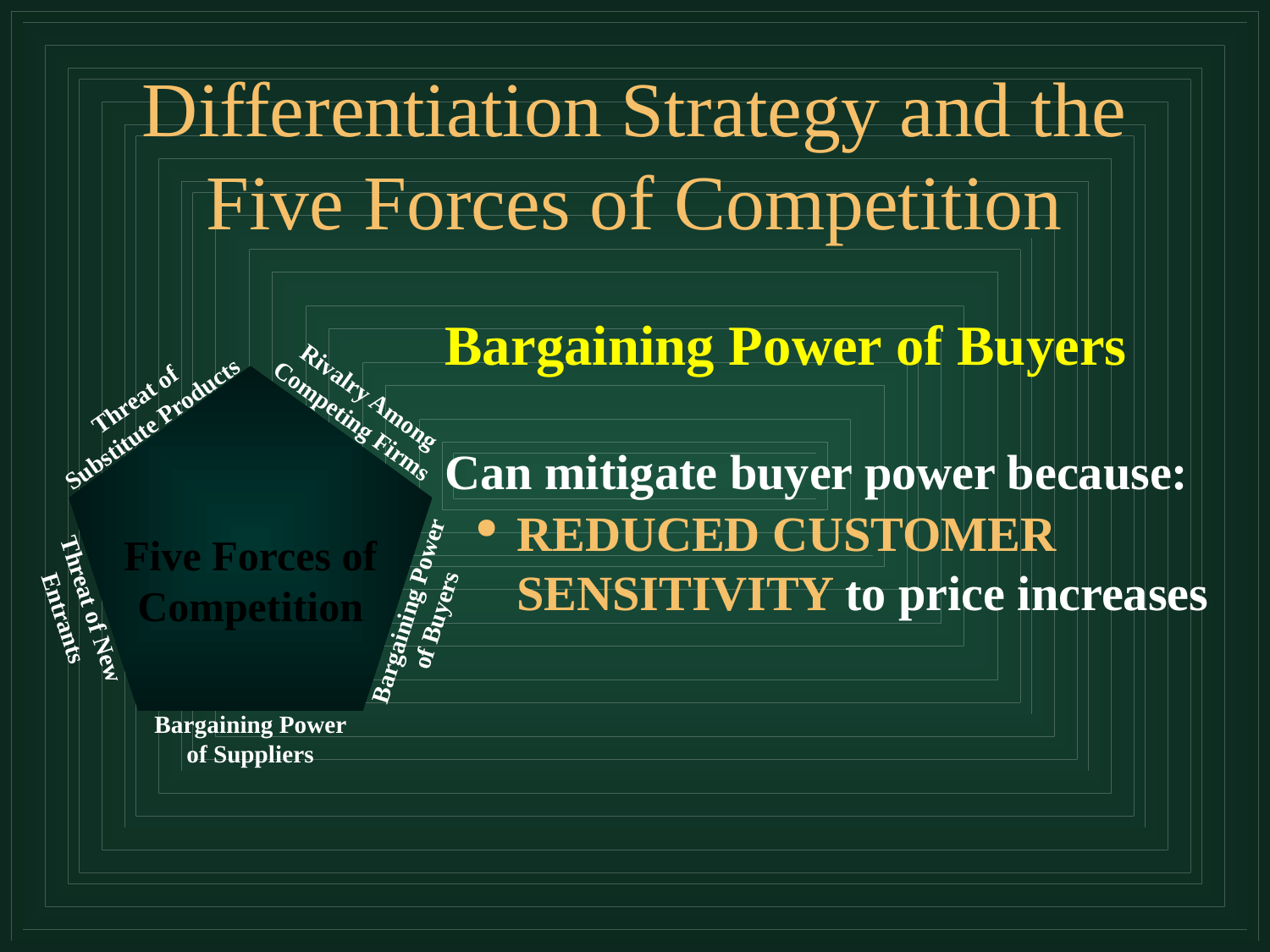

# Differentiation Strategy and the Five Forces of Competition

Bargaining Power of Buyers

Can mitigate buyer power because:
REDUCED CUSTOMER SENSITIVITY to price increases
Five Forces of
Competition
Rivalry Among Competing Firms
Threat of
Substitute Products
Threat of New Entrants
Bargaining Power of Buyers
Bargaining Power of Suppliers